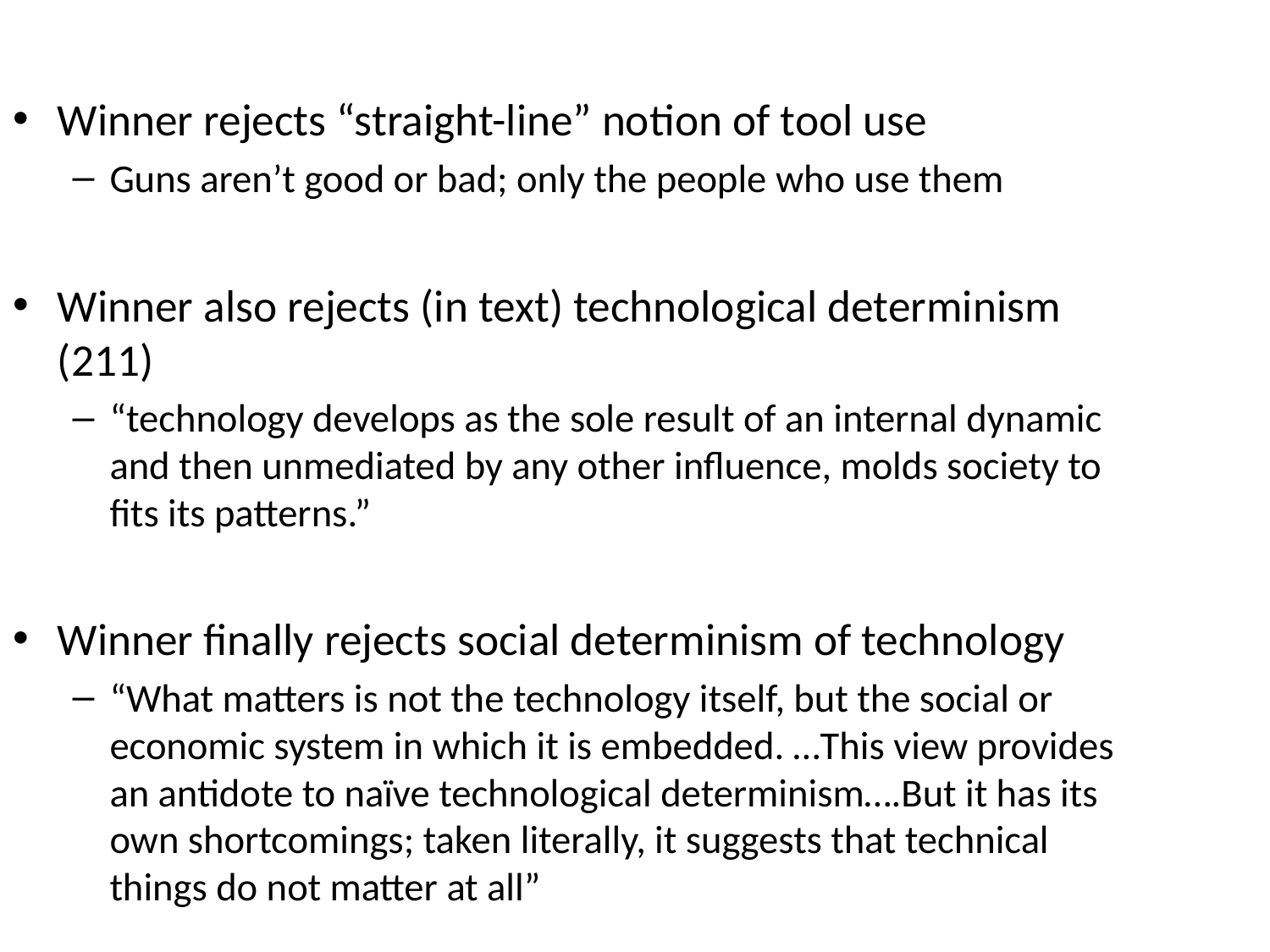

Winner rejects “straight-line” notion of tool use
Guns aren’t good or bad; only the people who use them

Winner also rejects (in text) technological determinism (211)
“technology develops as the sole result of an internal dynamic and then unmediated by any other influence, molds society to fits its patterns.”

Winner finally rejects social determinism of technology
“What matters is not the technology itself, but the social or economic system in which it is embedded. …This view provides an antidote to naïve technological determinism….But it has its own shortcomings; taken literally, it suggests that technical things do not matter at all”